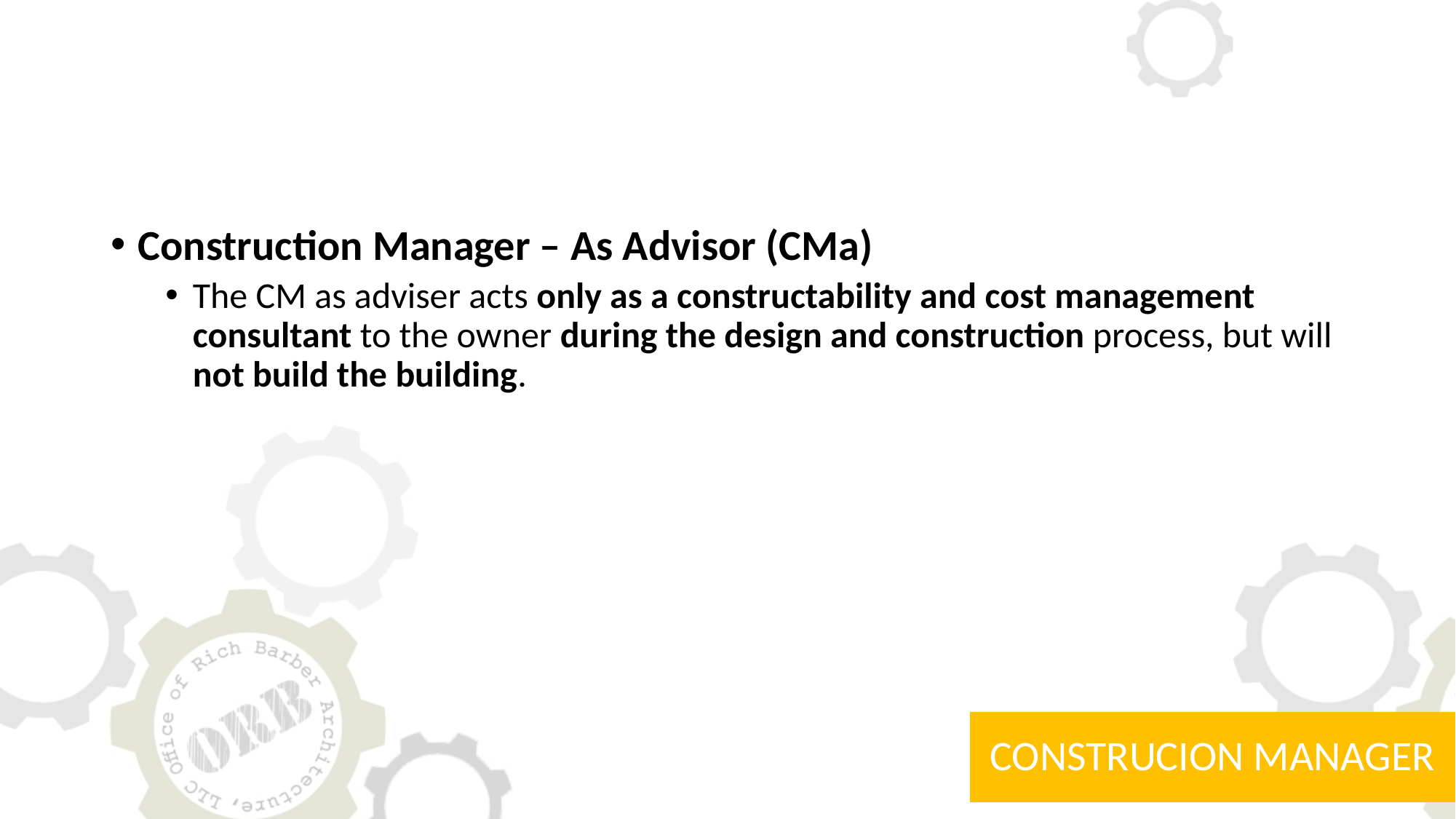

#
Construction Manager – As Advisor (CMa)
The CM as adviser acts only as a constructability and cost management consultant to the owner during the design and construction process, but will not build the building.

CONSTRUCION MANAGER